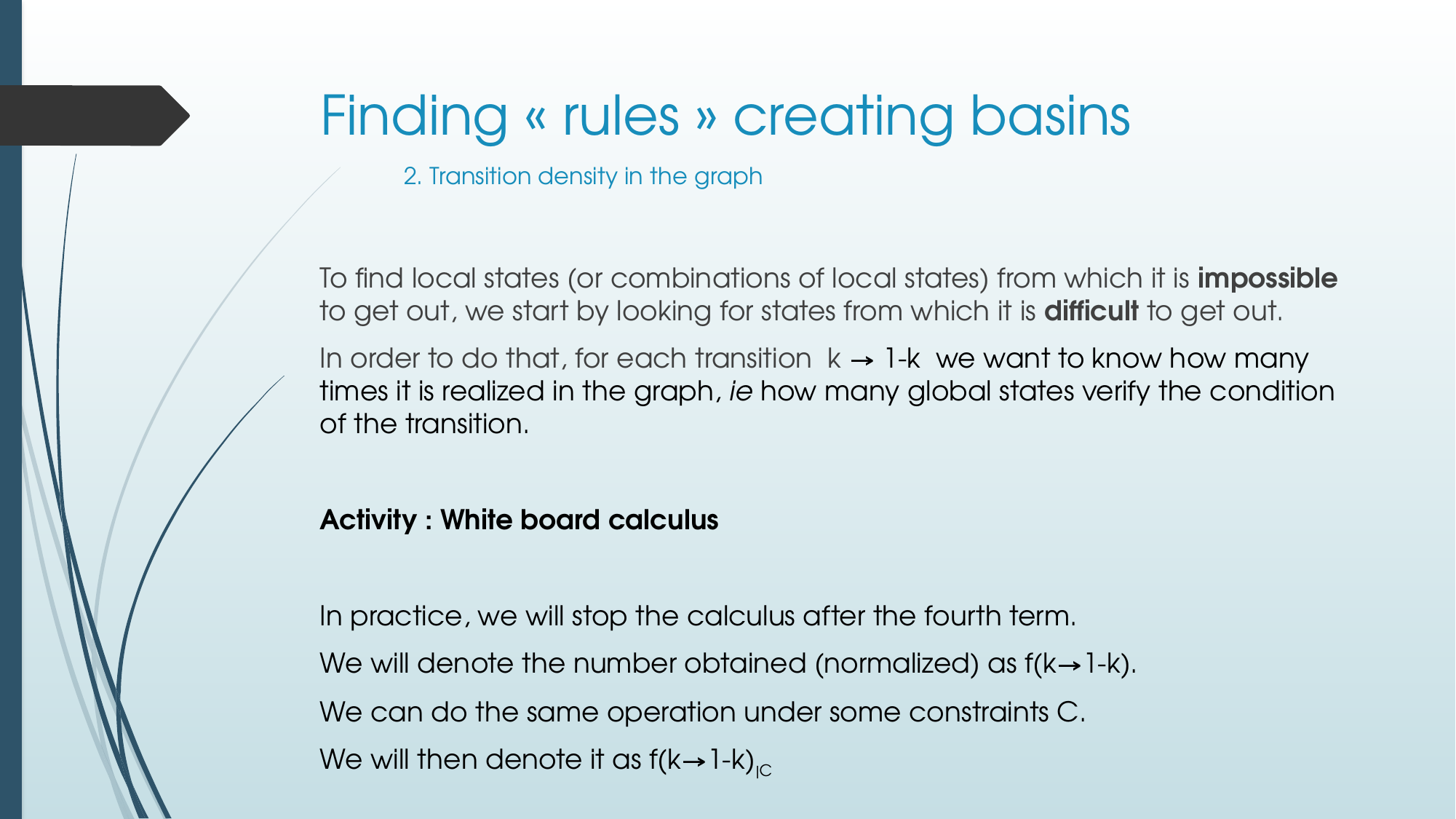

# Finding « rules » creating basins
	2. Transition density in the graph
To find local states (or combinations of local states) from which it is impossible to get out, we start by looking for states from which it is difficult to get out.
In order to do that, for each transition  k → 1-k  we want to know how many times it is realized in the graph, ie how many global states verify the condition of the transition.

Activity : White board calculus

In practice, we will stop the calculus after the fourth term.
We will denote the number obtained (normalized) as f(k→1-k).
We can do the same operation under some constraints C.
We will then denote it as f(k→1-k)|C